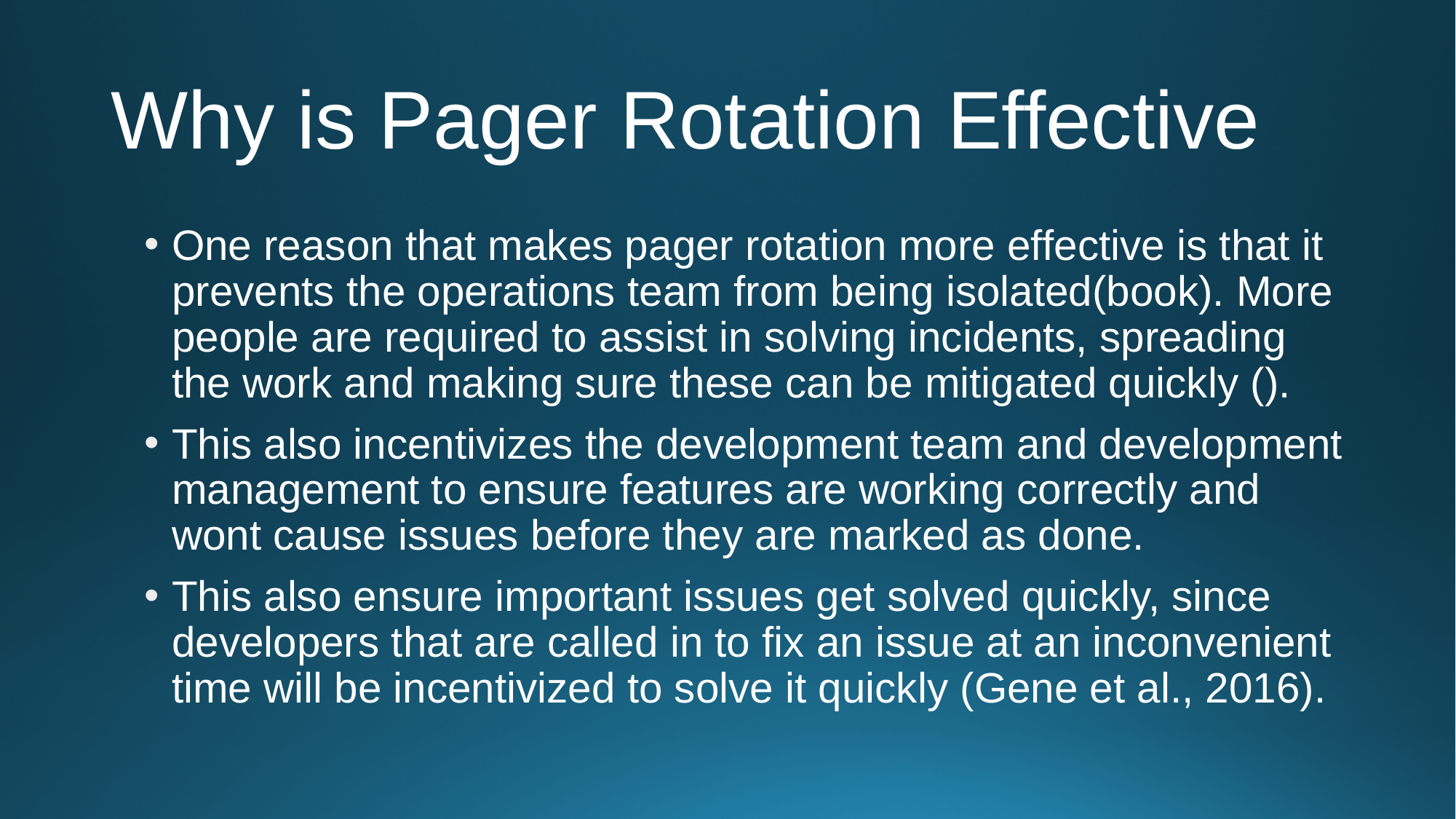

# Why is Pager Rotation Effective
One reason that makes pager rotation more effective is that it prevents the operations team from being isolated(book). More people are required to assist in solving incidents, spreading the work and making sure these can be mitigated quickly ().
This also incentivizes the development team and development management to ensure features are working correctly and wont cause issues before they are marked as done.
This also ensure important issues get solved quickly, since developers that are called in to fix an issue at an inconvenient time will be incentivized to solve it quickly (Gene et al., 2016).